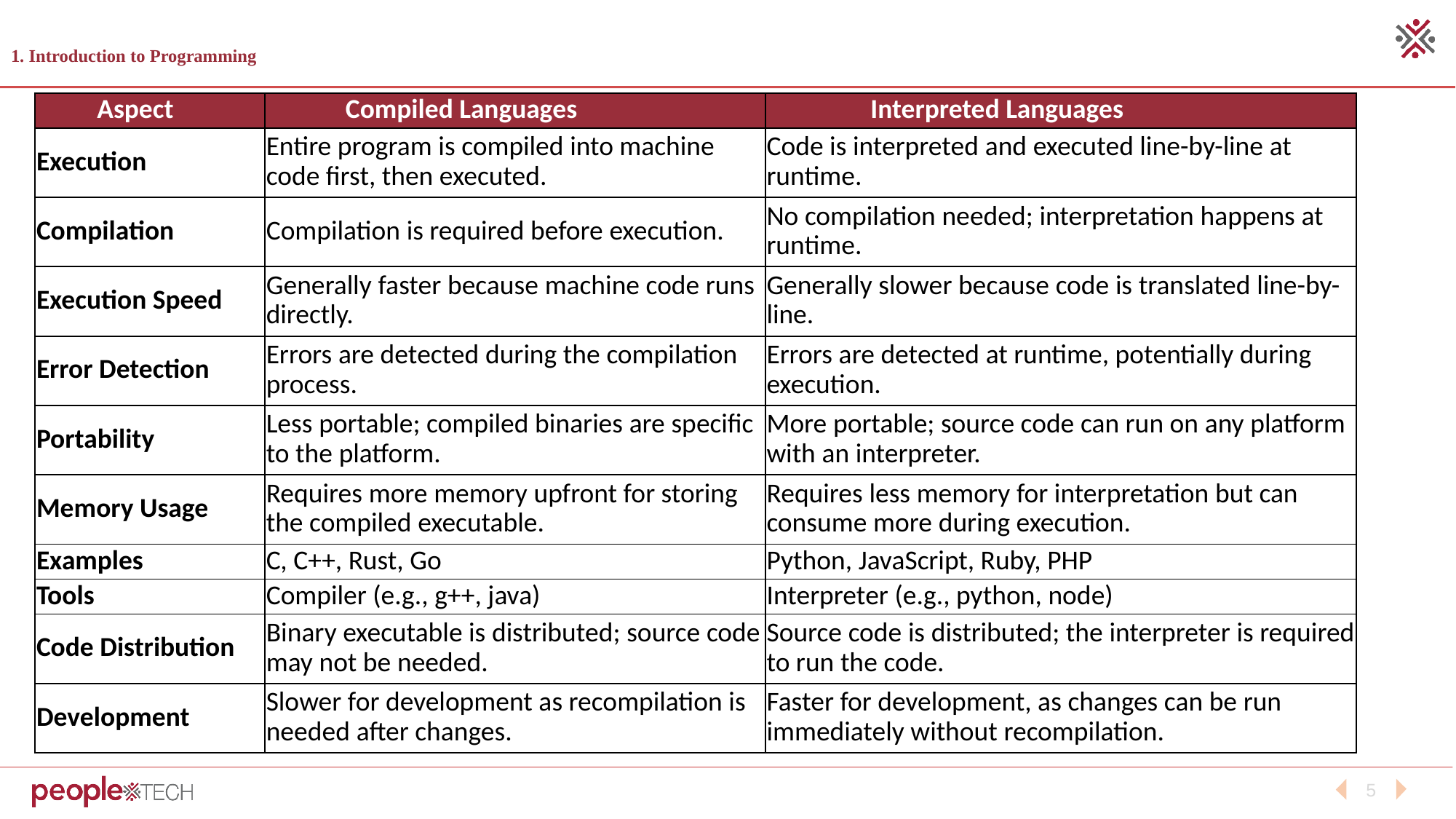

# 1. Introduction to Programming
| Aspect | Compiled Languages | Interpreted Languages |
| --- | --- | --- |
| Execution | Entire program is compiled into machine code first, then executed. | Code is interpreted and executed line-by-line at runtime. |
| Compilation | Compilation is required before execution. | No compilation needed; interpretation happens at runtime. |
| Execution Speed | Generally faster because machine code runs directly. | Generally slower because code is translated line-by-line. |
| Error Detection | Errors are detected during the compilation process. | Errors are detected at runtime, potentially during execution. |
| Portability | Less portable; compiled binaries are specific to the platform. | More portable; source code can run on any platform with an interpreter. |
| Memory Usage | Requires more memory upfront for storing the compiled executable. | Requires less memory for interpretation but can consume more during execution. |
| Examples | C, C++, Rust, Go | Python, JavaScript, Ruby, PHP |
| Tools | Compiler (e.g., g++, java) | Interpreter (e.g., python, node) |
| Code Distribution | Binary executable is distributed; source code may not be needed. | Source code is distributed; the interpreter is required to run the code. |
| Development | Slower for development as recompilation is needed after changes. | Faster for development, as changes can be run immediately without recompilation. |